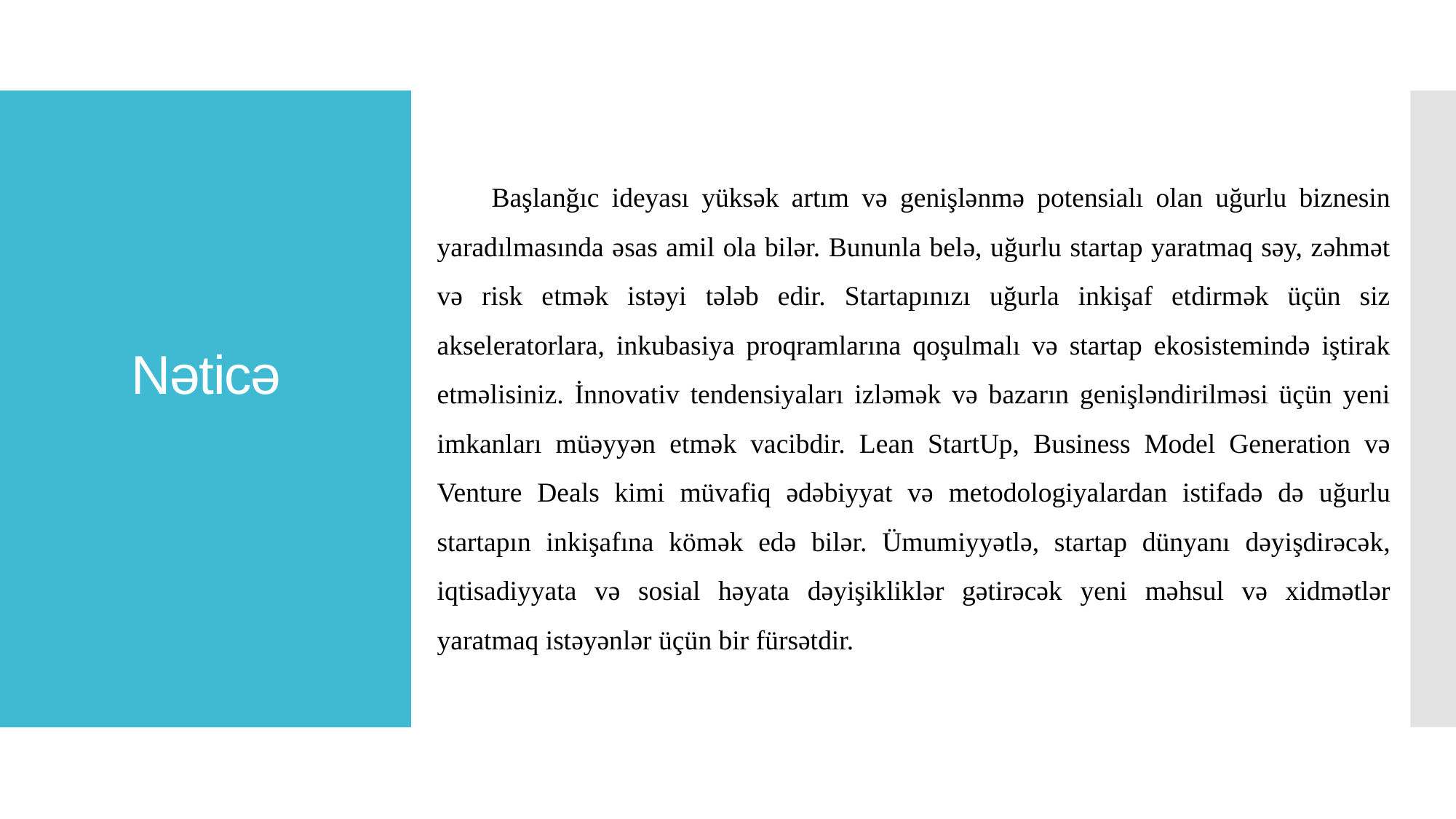

# Nəticə
Başlanğıc ideyası yüksək artım və genişlənmə potensialı olan uğurlu biznesin yaradılmasında əsas amil ola bilər. Bununla belə, uğurlu startap yaratmaq səy, zəhmət və risk etmək istəyi tələb edir. Startapınızı uğurla inkişaf etdirmək üçün siz akseleratorlara, inkubasiya proqramlarına qoşulmalı və startap ekosistemində iştirak etməlisiniz. İnnovativ tendensiyaları izləmək və bazarın genişləndirilməsi üçün yeni imkanları müəyyən etmək vacibdir. Lean StartUp, Business Model Generation və Venture Deals kimi müvafiq ədəbiyyat və metodologiyalardan istifadə də uğurlu startapın inkişafına kömək edə bilər. Ümumiyyətlə, startap dünyanı dəyişdirəcək, iqtisadiyyata və sosial həyata dəyişikliklər gətirəcək yeni məhsul və xidmətlər yaratmaq istəyənlər üçün bir fürsətdir.